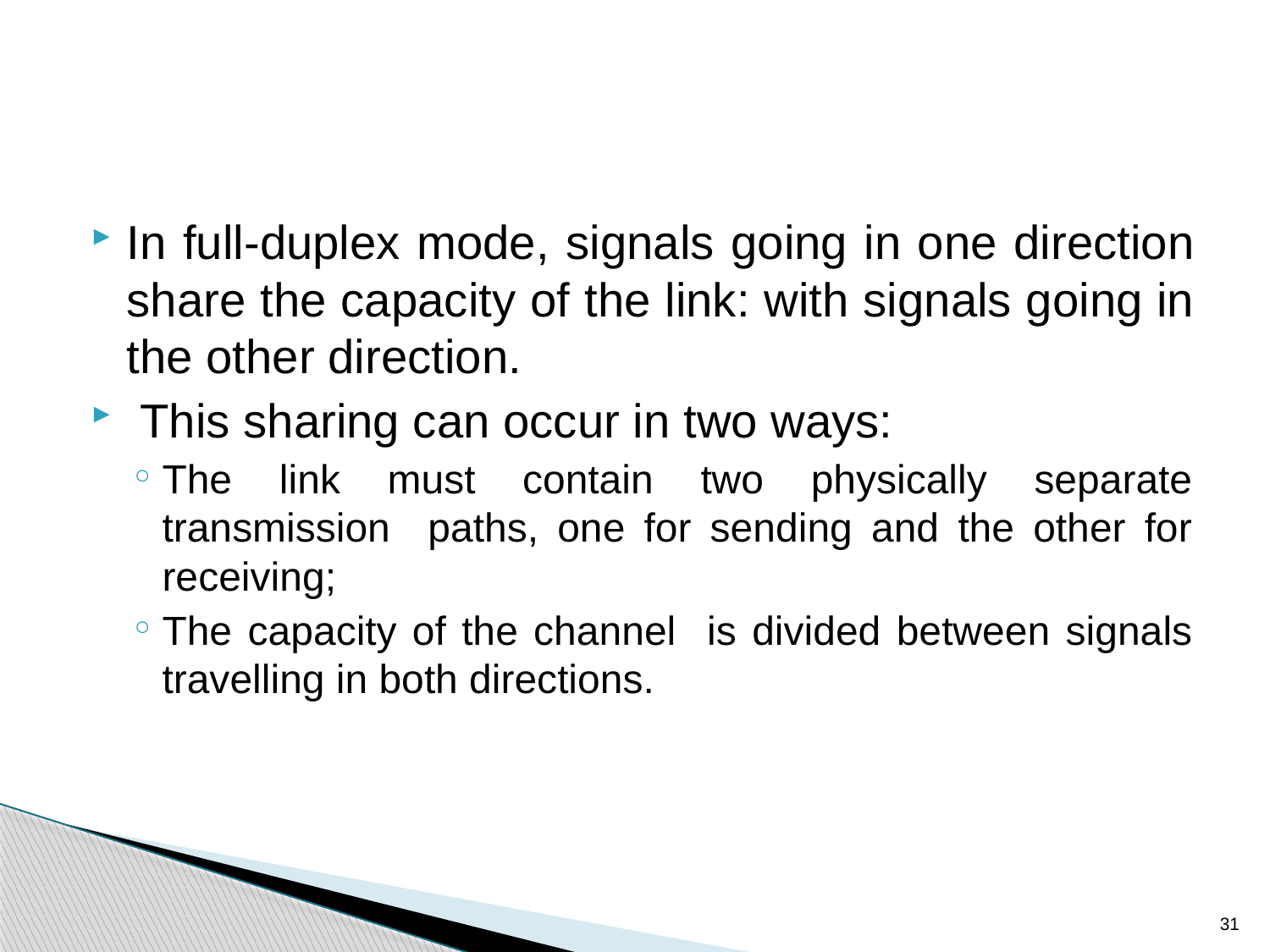

#
In full-duplex mode, signals going in one direction share the capacity of the link: with signals going in the other direction.
 This sharing can occur in two ways:
The link must contain two physically separate transmission  paths, one for sending and the other for receiving;
The capacity of the channel  is divided between signals travelling in both directions.

31